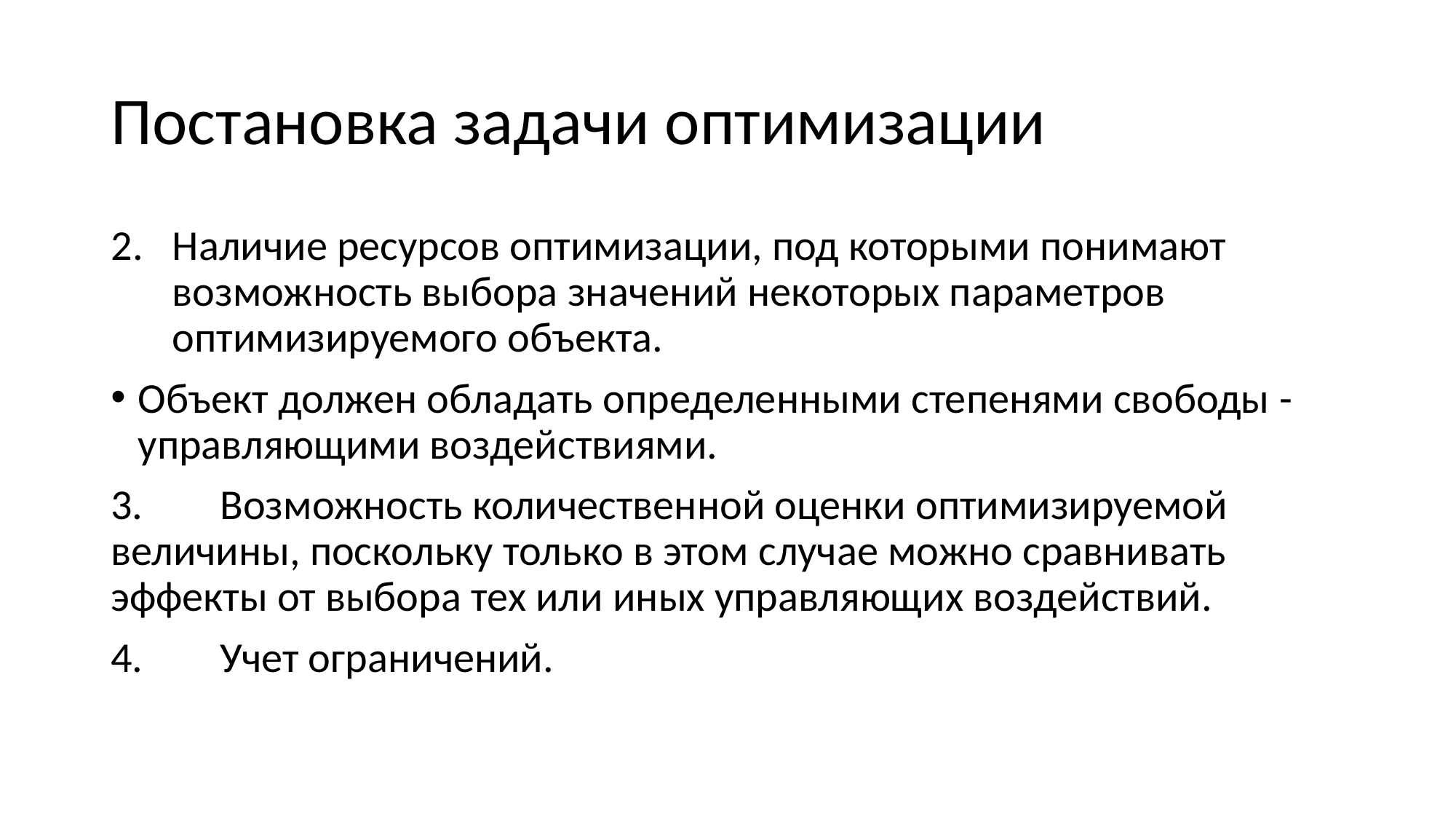

# Постановка задачи оптимизации
Наличие ресурсов оптимизации, под которыми понимают возможность выбора значений некоторых параметров оптимизируемого объекта.
Объект должен обладать определенными степенями свободы - управляющими воздействиями.
3.	Возможность количественной оценки оптимизируемой величины, поскольку только в этом случае можно сравнивать эффекты от выбора тех или иных управляющих воздействий.
4.	Учет ограничений.